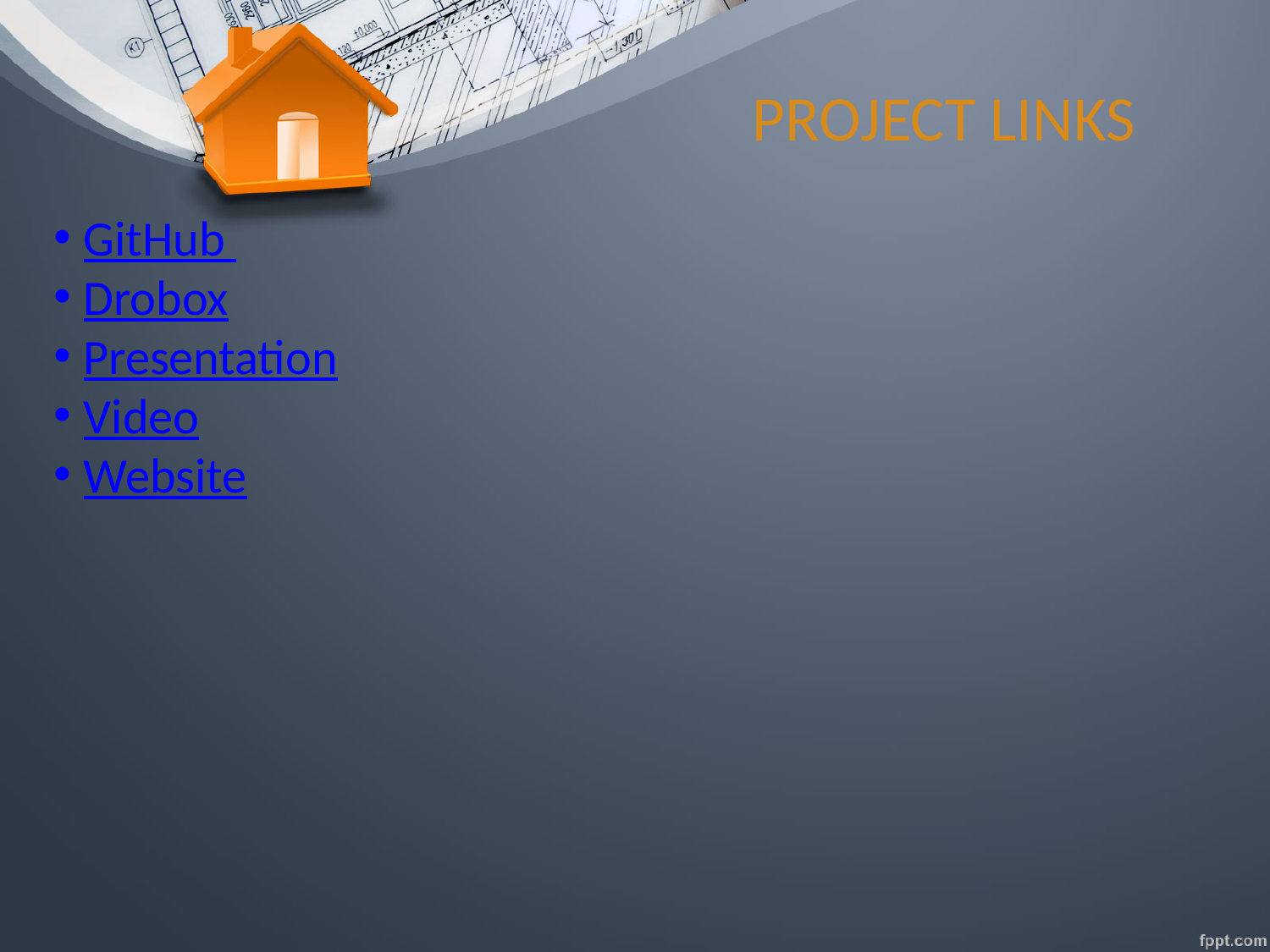

PROJECT LINKS
GitHub
Drobox
Presentation
Video
Website